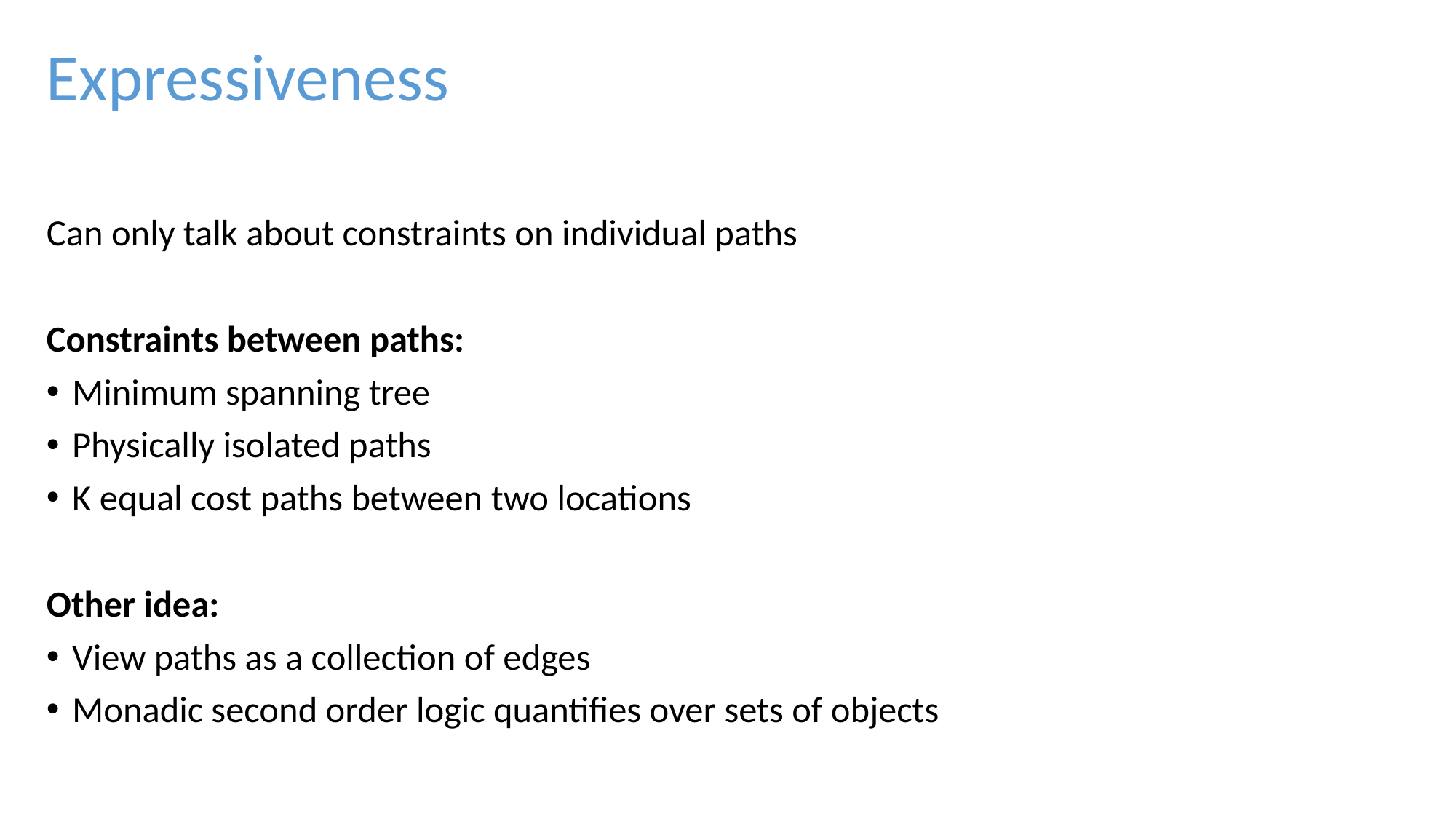

# Expressiveness
Can only talk about constraints on individual paths

Constraints between paths:
Minimum spanning tree
Physically isolated paths
K equal cost paths between two locations

Other idea:
View paths as a collection of edges
Monadic second order logic quantifies over sets of objects